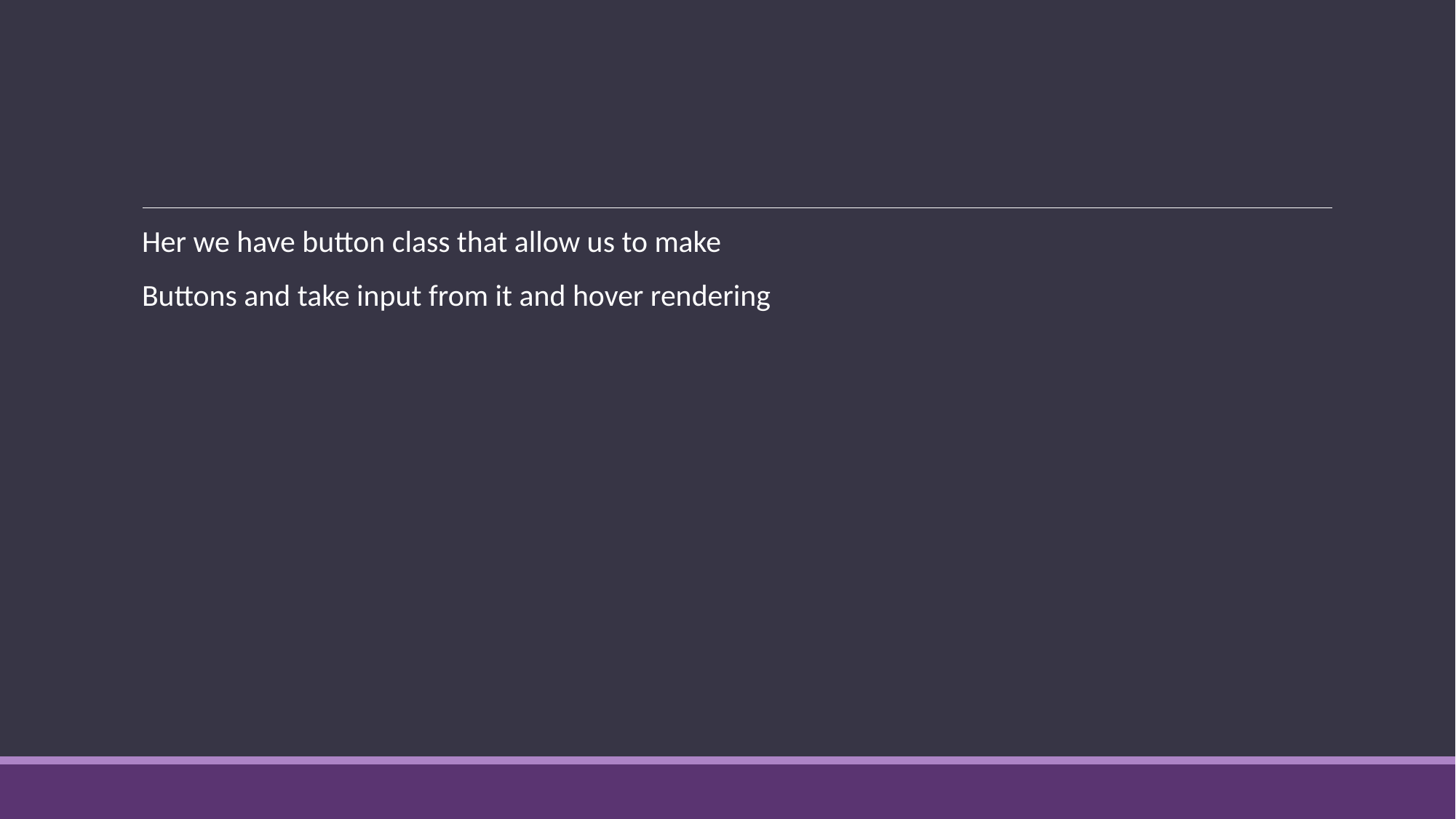

#
Her we have button class that allow us to make
Buttons and take input from it and hover rendering